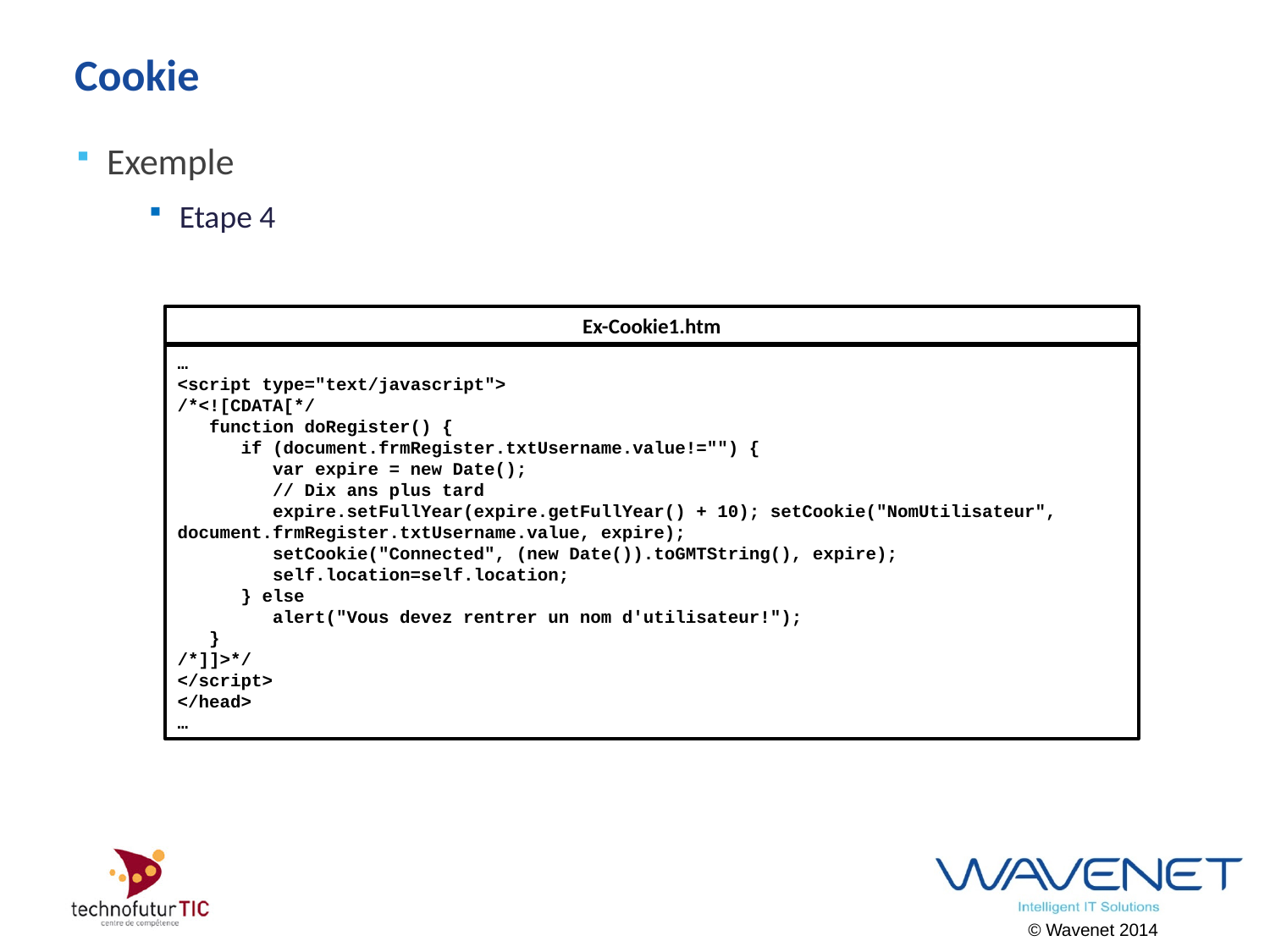

# Cookie
Exemple
Etape 4
Ex-Cookie1.htm
…
<script type="text/javascript">
/*<![CDATA[*/
   function doRegister() {
      if (document.frmRegister.txtUsername.value!="") {
         var expire = new Date();
         // Dix ans plus tard
         expire.setFullYear(expire.getFullYear() + 10); setCookie("NomUtilisateur", document.frmRegister.txtUsername.value, expire);
         setCookie("Connected", (new Date()).toGMTString(), expire);
         self.location=self.location;
      } else
         alert("Vous devez rentrer un nom d'utilisateur!");
   }
/*]]>*/
</script>
</head>
…
© Wavenet 2014